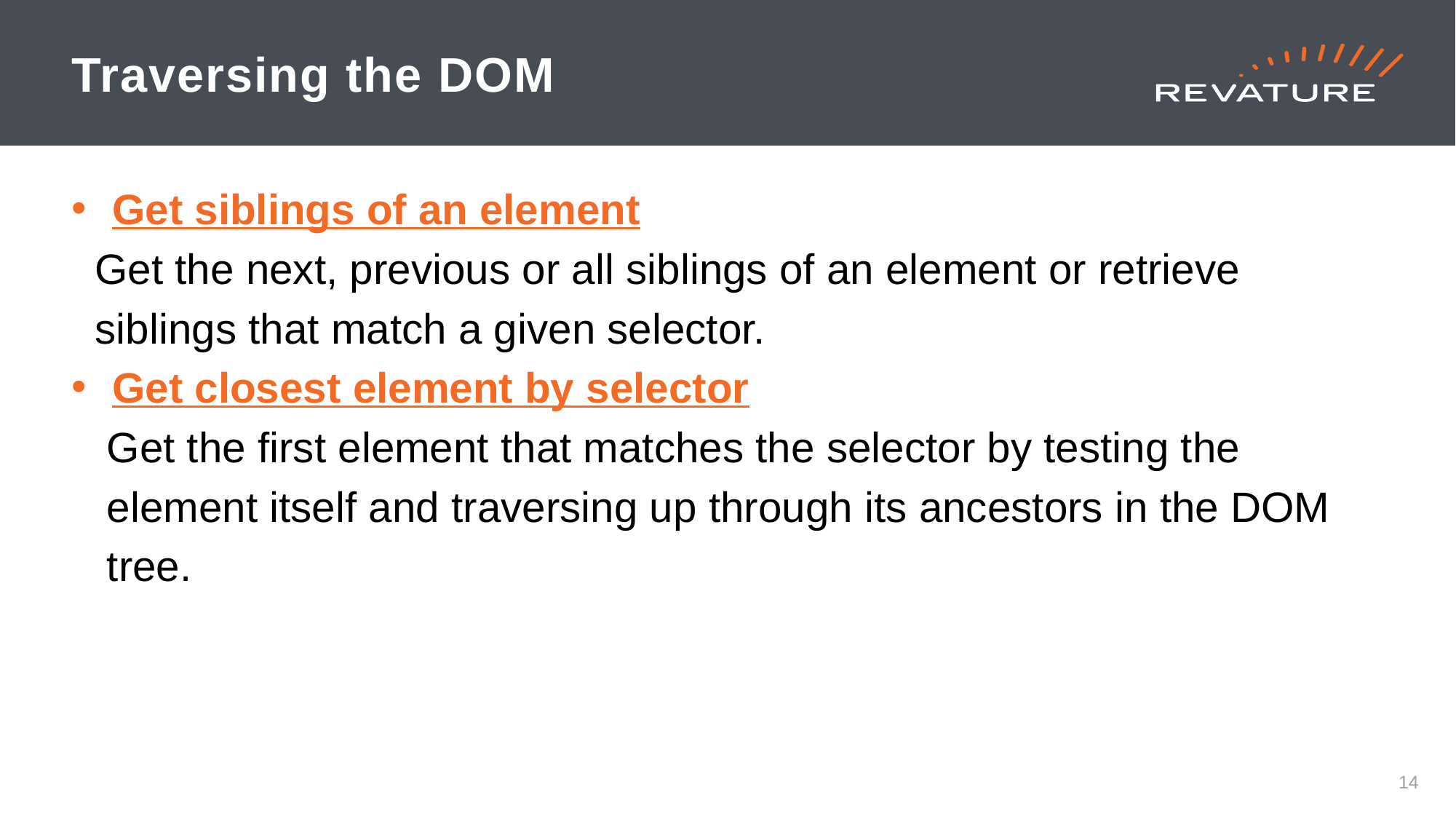

# Traversing the DOM
Get siblings of an element
  Get the next, previous or all siblings of an element or retrieve
  siblings that match a given selector.
Get closest element by selector
   Get the first element that matches the selector by testing the
   element itself and traversing up through its ancestors in the DOM
   tree.

14